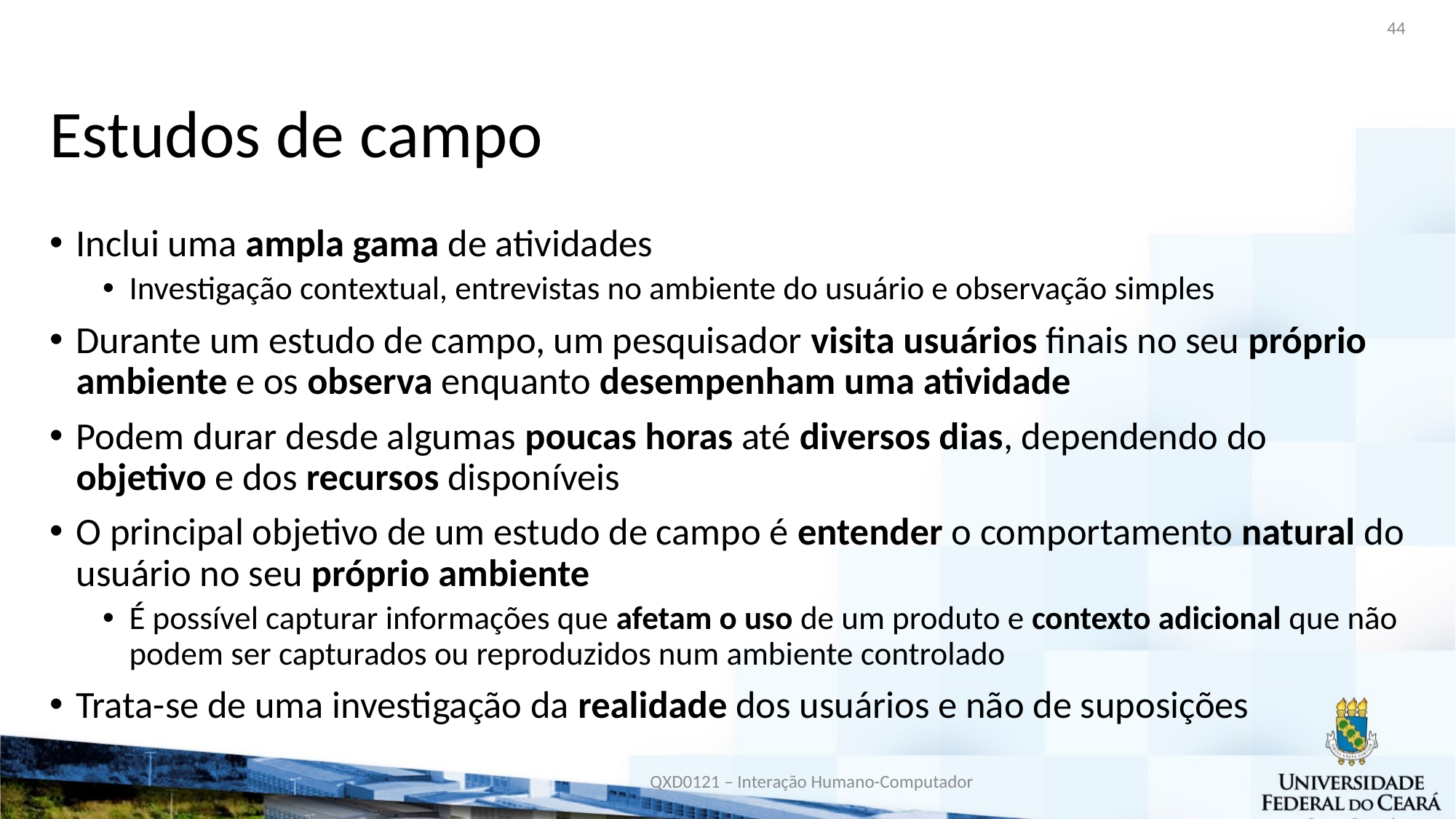

44
# Estudos de campo
Inclui uma ampla gama de atividades
Investigação contextual, entrevistas no ambiente do usuário e observação simples
Durante um estudo de campo, um pesquisador visita usuários finais no seu próprio ambiente e os observa enquanto desempenham uma atividade
Podem durar desde algumas poucas horas até diversos dias, dependendo do objetivo e dos recursos disponíveis
O principal objetivo de um estudo de campo é entender o comportamento natural do usuário no seu próprio ambiente
É possível capturar informações que afetam o uso de um produto e contexto adicional que não podem ser capturados ou reproduzidos num ambiente controlado
Trata-se de uma investigação da realidade dos usuários e não de suposições

QXD0121 – Interação Humano-Computador